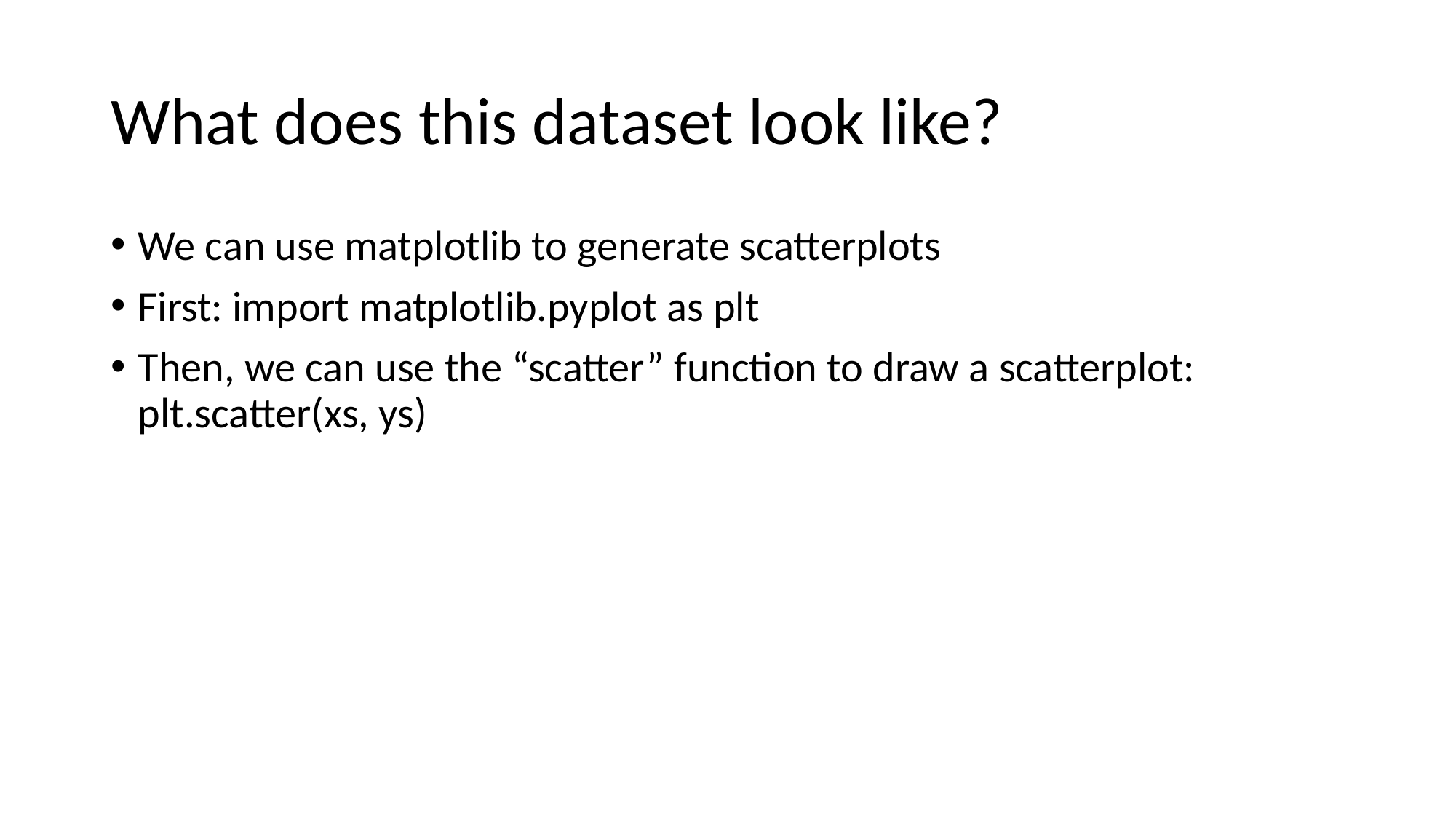

# What does this dataset look like?
We can use matplotlib to generate scatterplots
First: import matplotlib.pyplot as plt
Then, we can use the “scatter” function to draw a scatterplot:
plt.scatter(xs, ys)